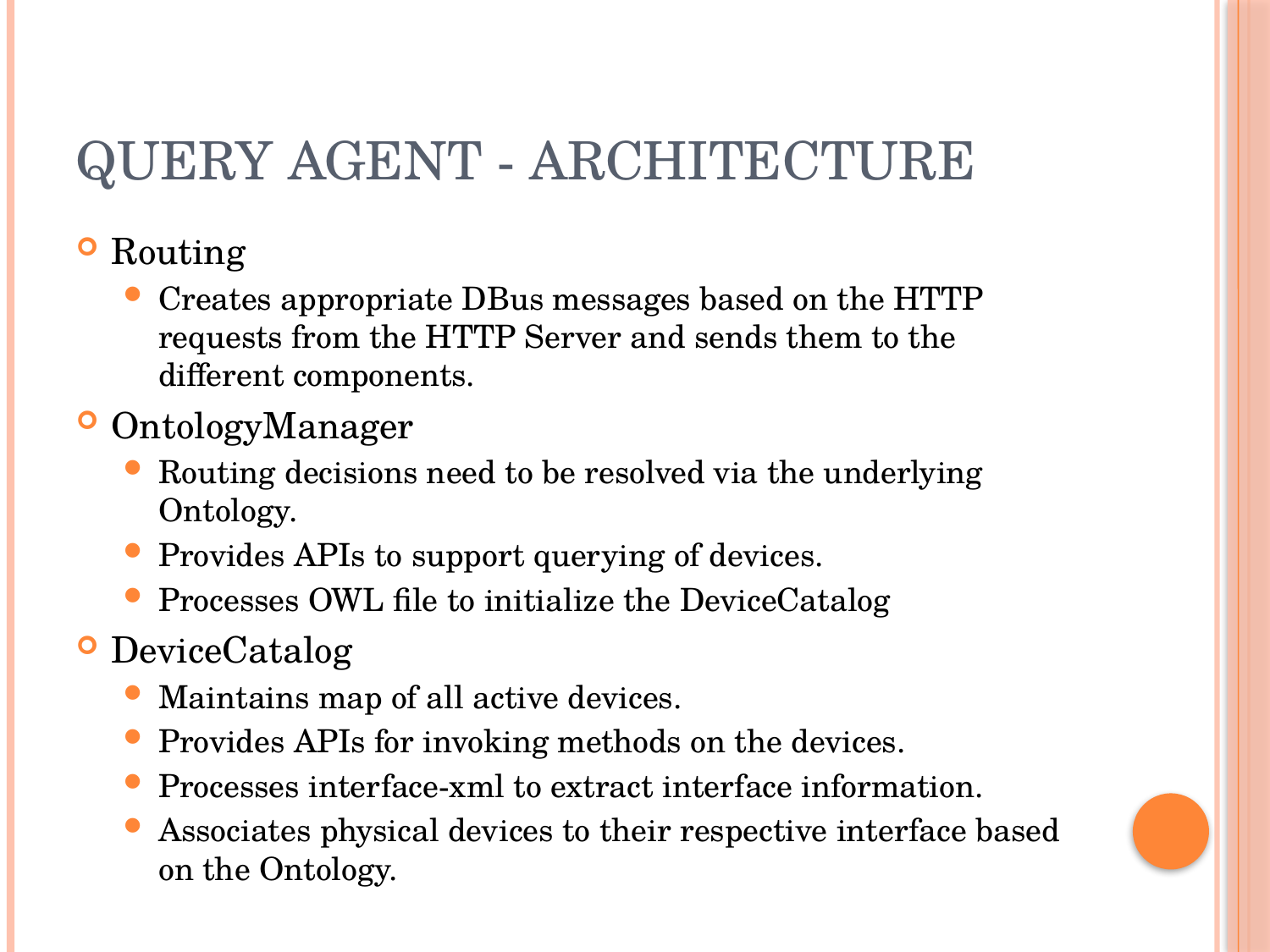

# Query Agent - Architecture
Routing
Creates appropriate DBus messages based on the HTTP requests from the HTTP Server and sends them to the different components.
OntologyManager
Routing decisions need to be resolved via the underlying Ontology.
Provides APIs to support querying of devices.
Processes OWL file to initialize the DeviceCatalog
DeviceCatalog
Maintains map of all active devices.
Provides APIs for invoking methods on the devices.
Processes interface-xml to extract interface information.
Associates physical devices to their respective interface based on the Ontology.